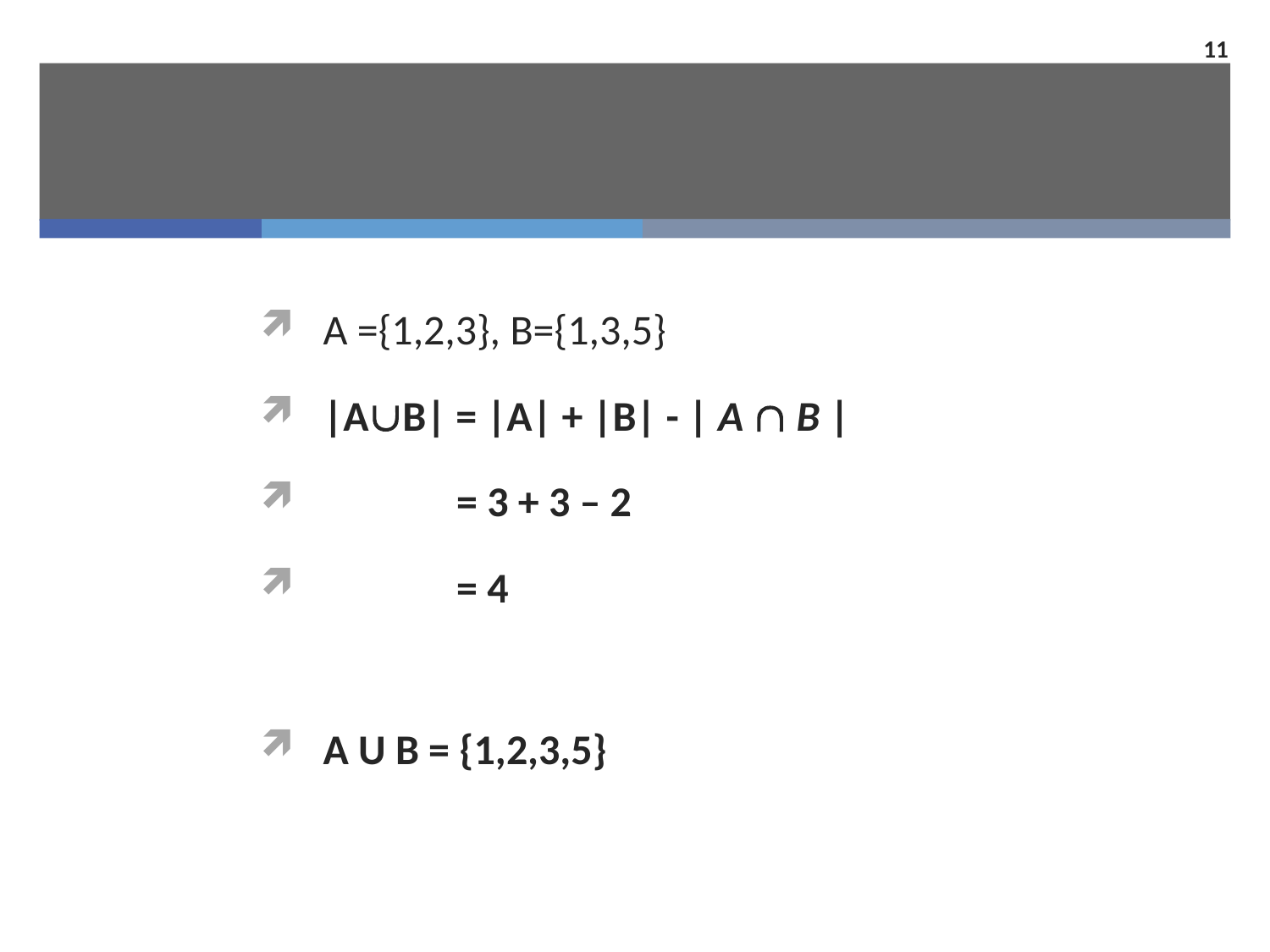

11
#
A ={1,2,3}, B={1,3,5}
|A∪B| = |A| + |B| - | A ∩ B |
              = 3 + 3 – 2
              = 4

A U B = {1,2,3,5}